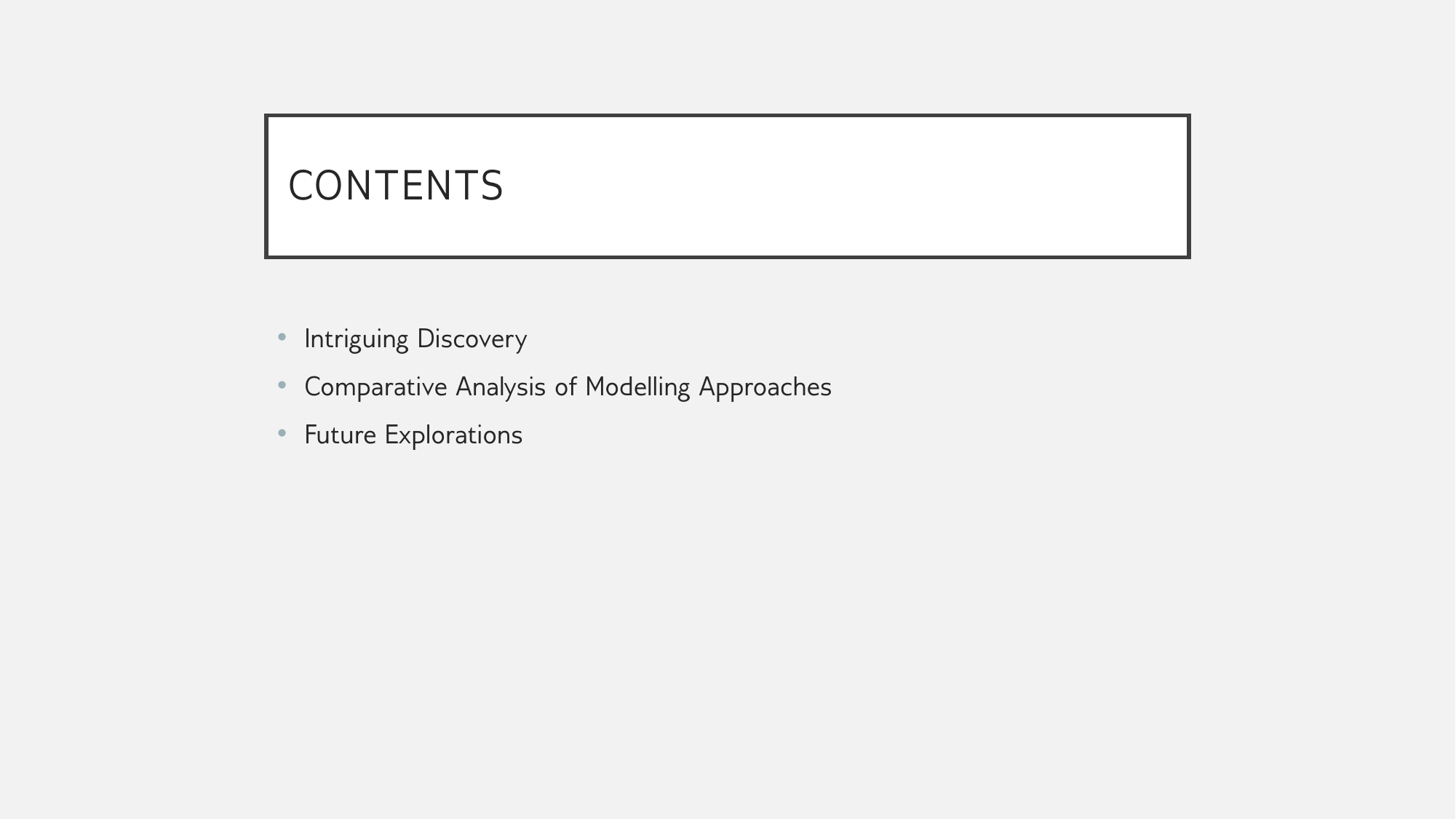

# Contents
Intriguing Discovery
Comparative Analysis of Modelling Approaches
Future Explorations